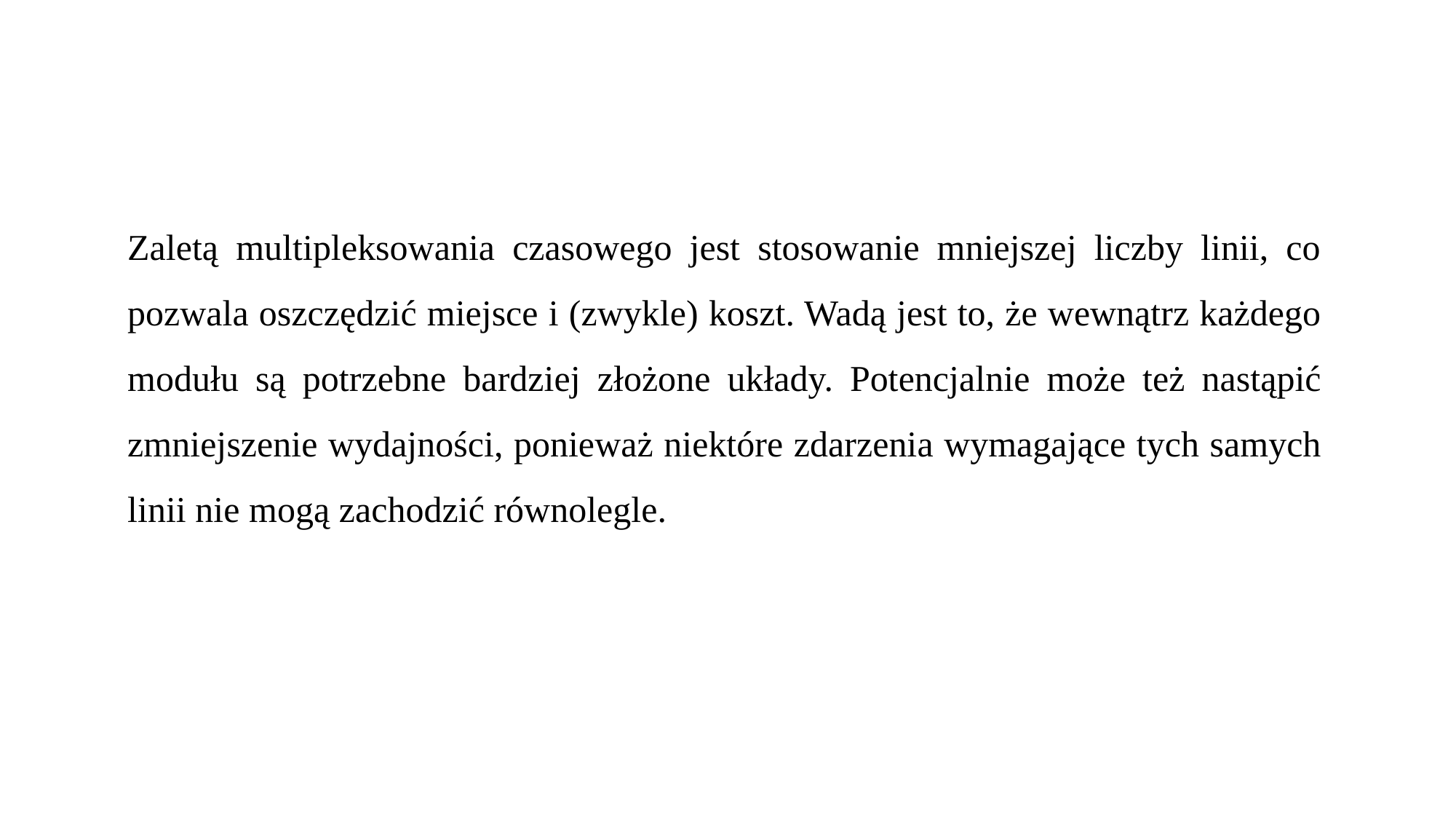

Zaletą multipleksowania czasowego jest stosowanie mniejszej liczby linii, co pozwala oszczędzić miejsce i (zwykle) koszt. Wadą jest to, że wewnątrz każdego modułu są potrzebne bardziej złożone układy. Potencjalnie może też nastąpić zmniejszenie wydajności, ponieważ niektóre zdarzenia wymagające tych samych linii nie mogą zachodzić równolegle.